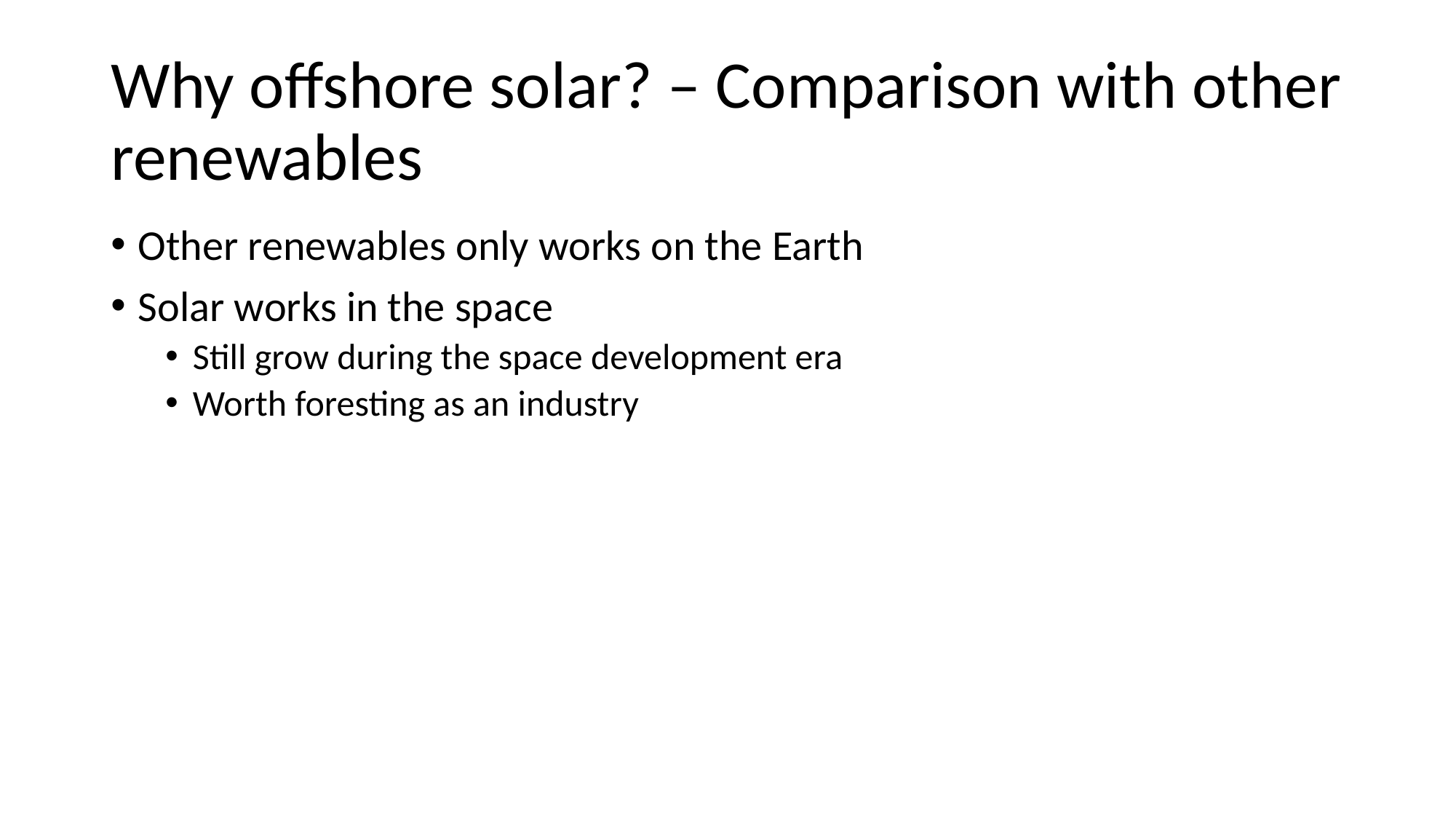

# Why offshore solar? – Comparison with other renewables
Other renewables only works on the Earth
Solar works in the space
Still grow during the space development era
Worth foresting as an industry